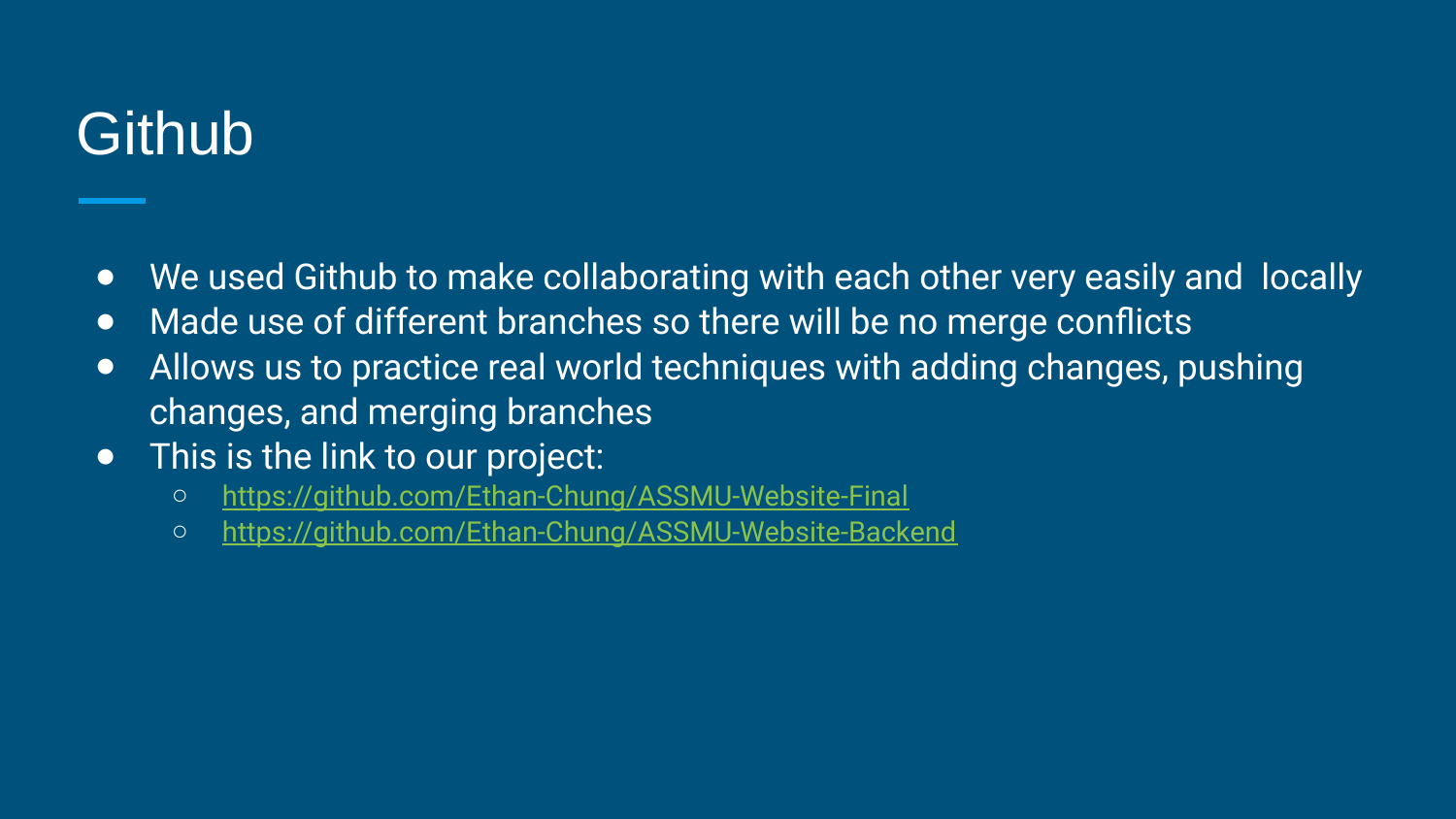

# Github
We used Github to make collaborating with each other very easily and  locally
Made use of different branches so there will be no merge conflicts
Allows us to practice real world techniques with adding changes, pushing changes, and merging branches
This is the link to our project:
https://github.com/Ethan-Chung/ASSMU-Website-Final
https://github.com/Ethan-Chung/ASSMU-Website-Backend